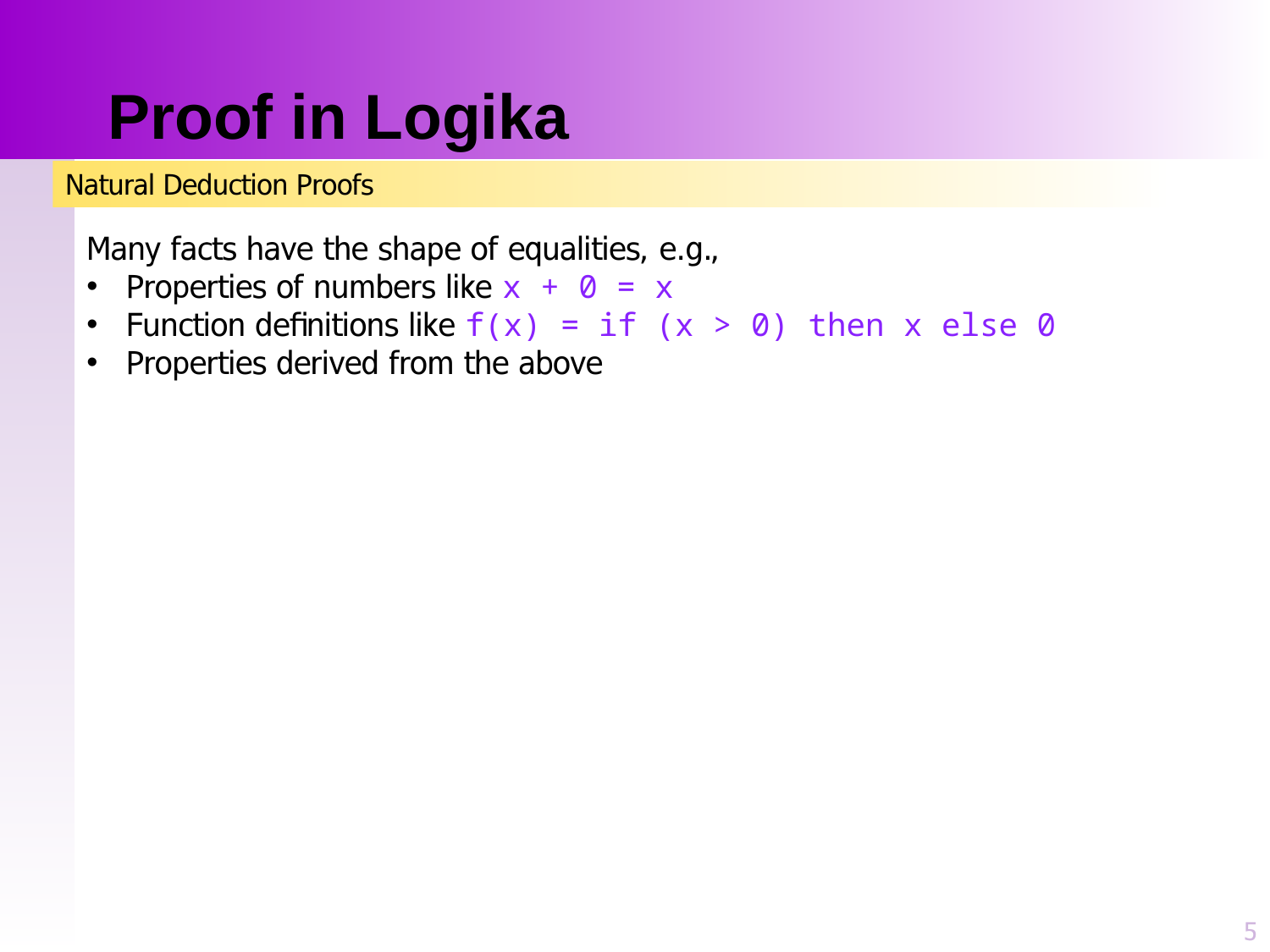

# Proof in Logika
Natural Deduction Proofs
Many facts have the shape of equalities, e.g.,
Properties of numbers like x + 0 = x
Function definitions like f(x) = if (x > 0) then x else 0
Properties derived from the above
5